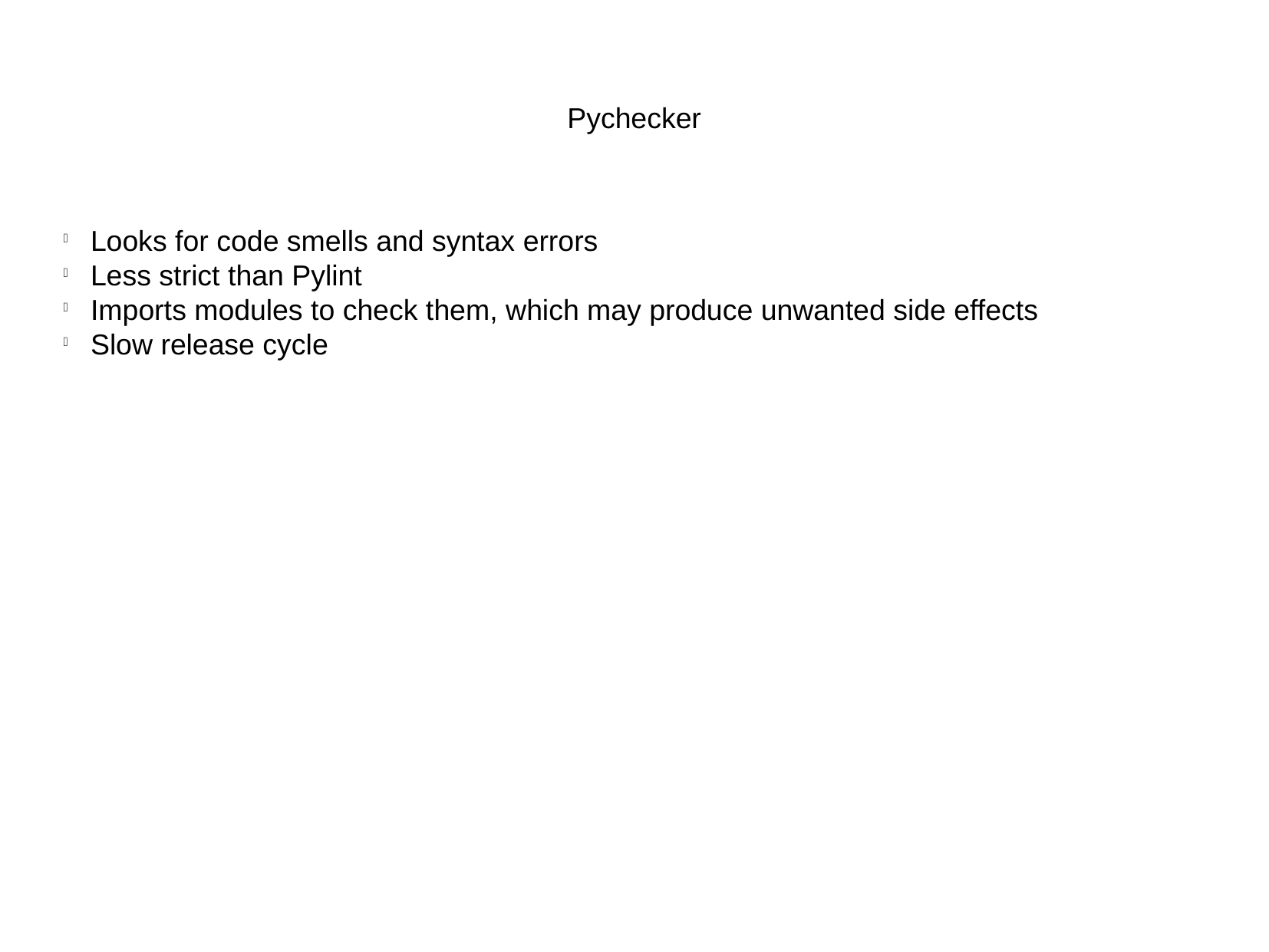

Pychecker
Looks for code smells and syntax errors
Less strict than Pylint
Imports modules to check them, which may produce unwanted side effects
Slow release cycle